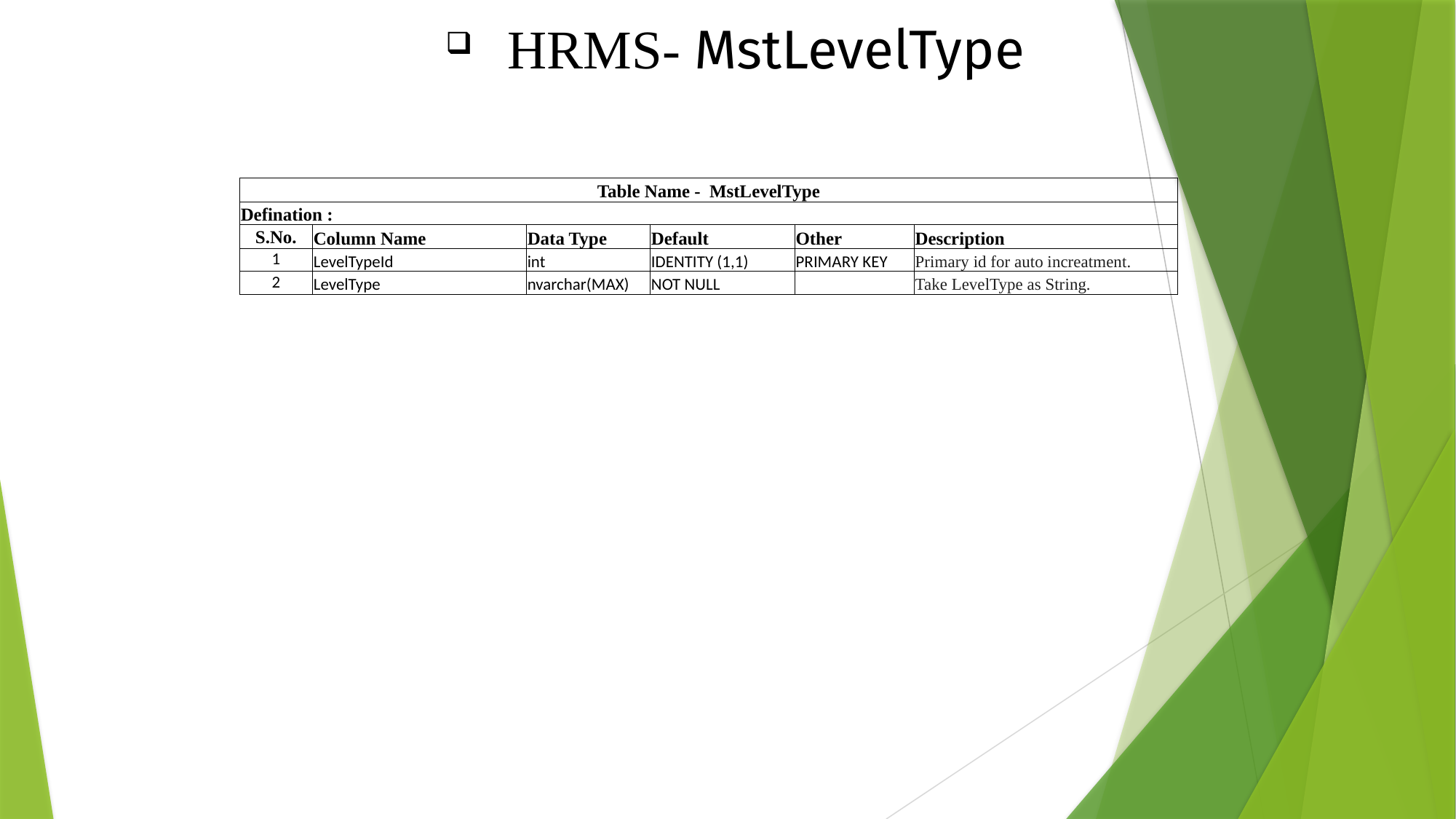

HRMS- MstLevelType
| Table Name - MstLevelType |  |  |  |  |  |
| --- | --- | --- | --- | --- | --- |
| Defination : |  |  |  |  |  |
| S.No. | Column Name | Data Type | Default | Other | Description |
| 1 | LevelTypeId | int | IDENTITY (1,1) | PRIMARY KEY | Primary id for auto increatment. |
| 2 | LevelType | nvarchar(MAX) | NOT NULL |  | Take LevelType as String. |